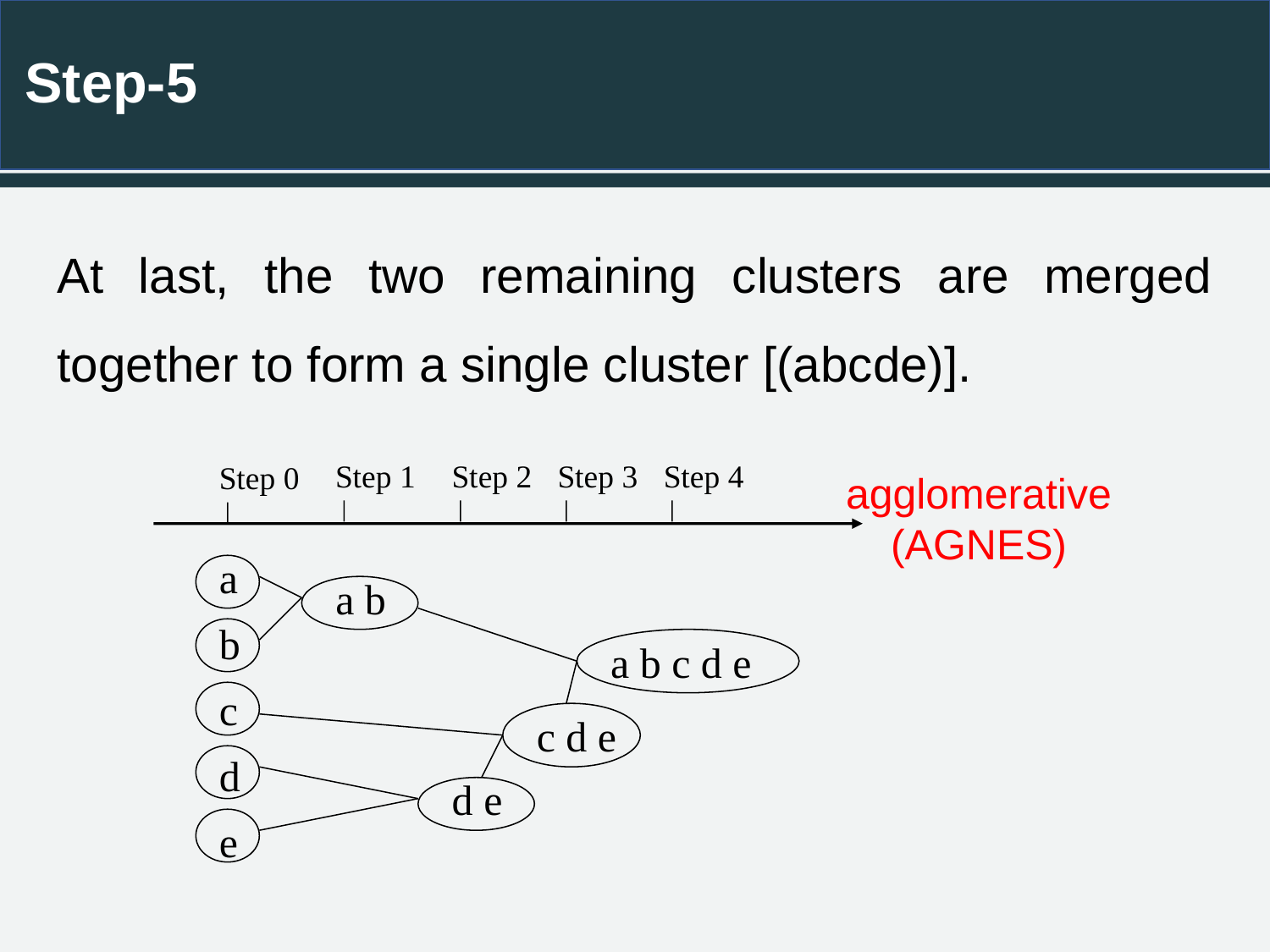

# Step-5
At last, the two remaining clusters are merged together to form a single cluster [(abcde)].

Step 1

Step 2

Step 3

Step 4

Step 0

agglomerative
(AGNES)

a

a b

b

a b c d e

c

c d e

d

d e

e